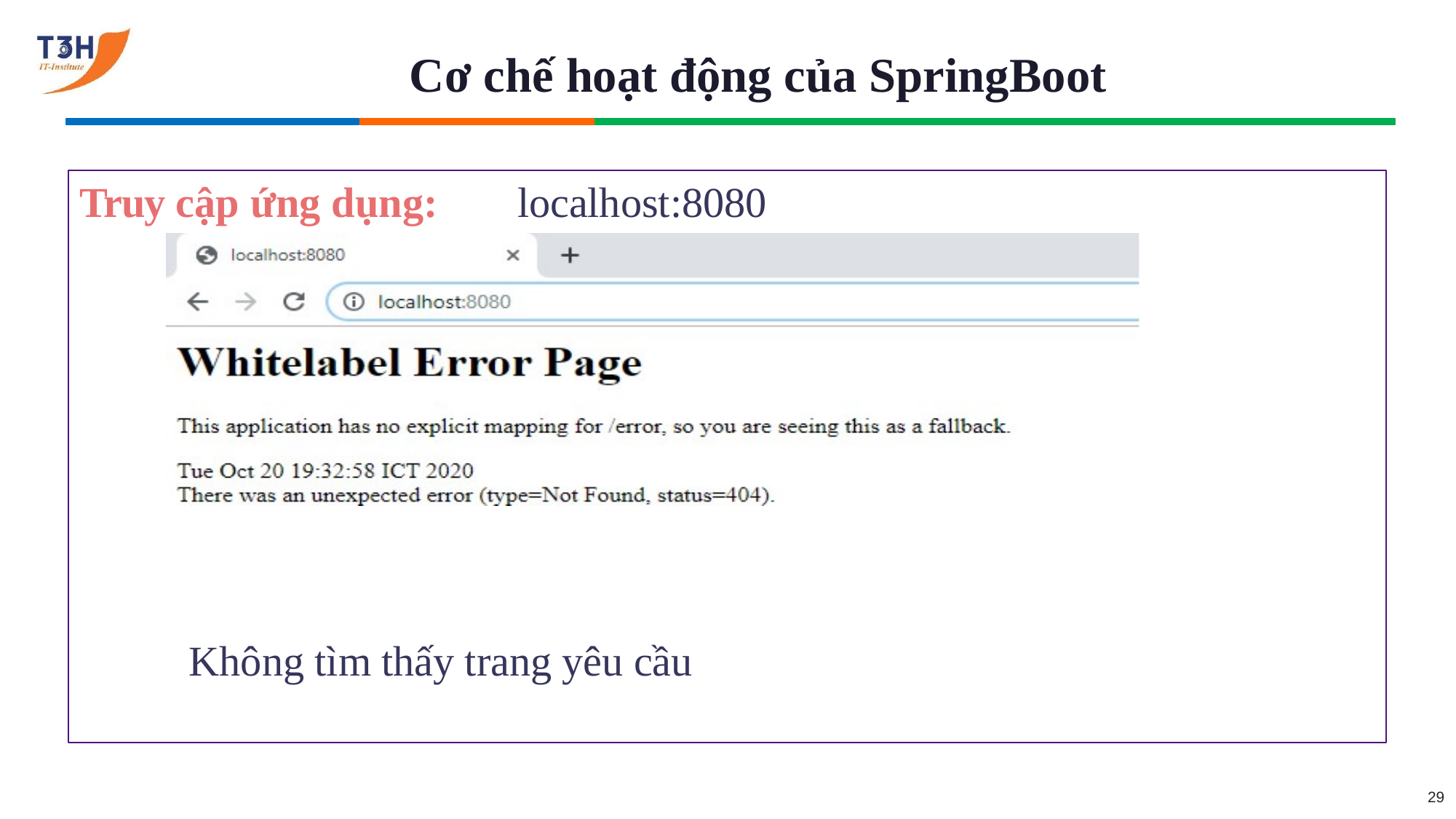

# Cơ chế hoạt động của SpringBoot

Truy cập ứng dụng:	localhost:8080

Không tìm thấy trang yêu cầu
29